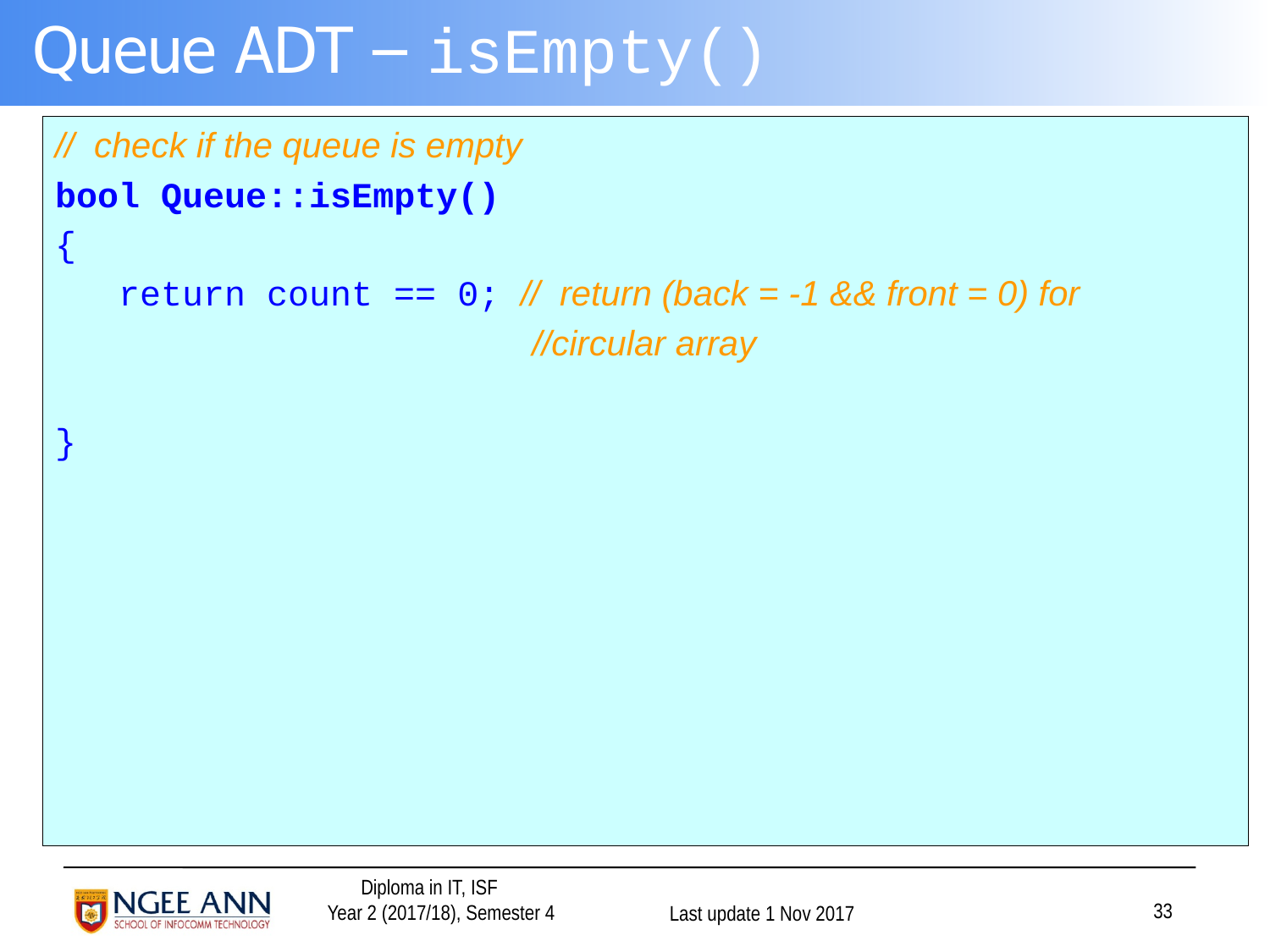

# Queue ADT – isEmpty()
//  check if the queue is empty
bool Queue::isEmpty()
{
   return count == 0; //  return (back = -1 && front = 0) for
                                                 //circular array

}